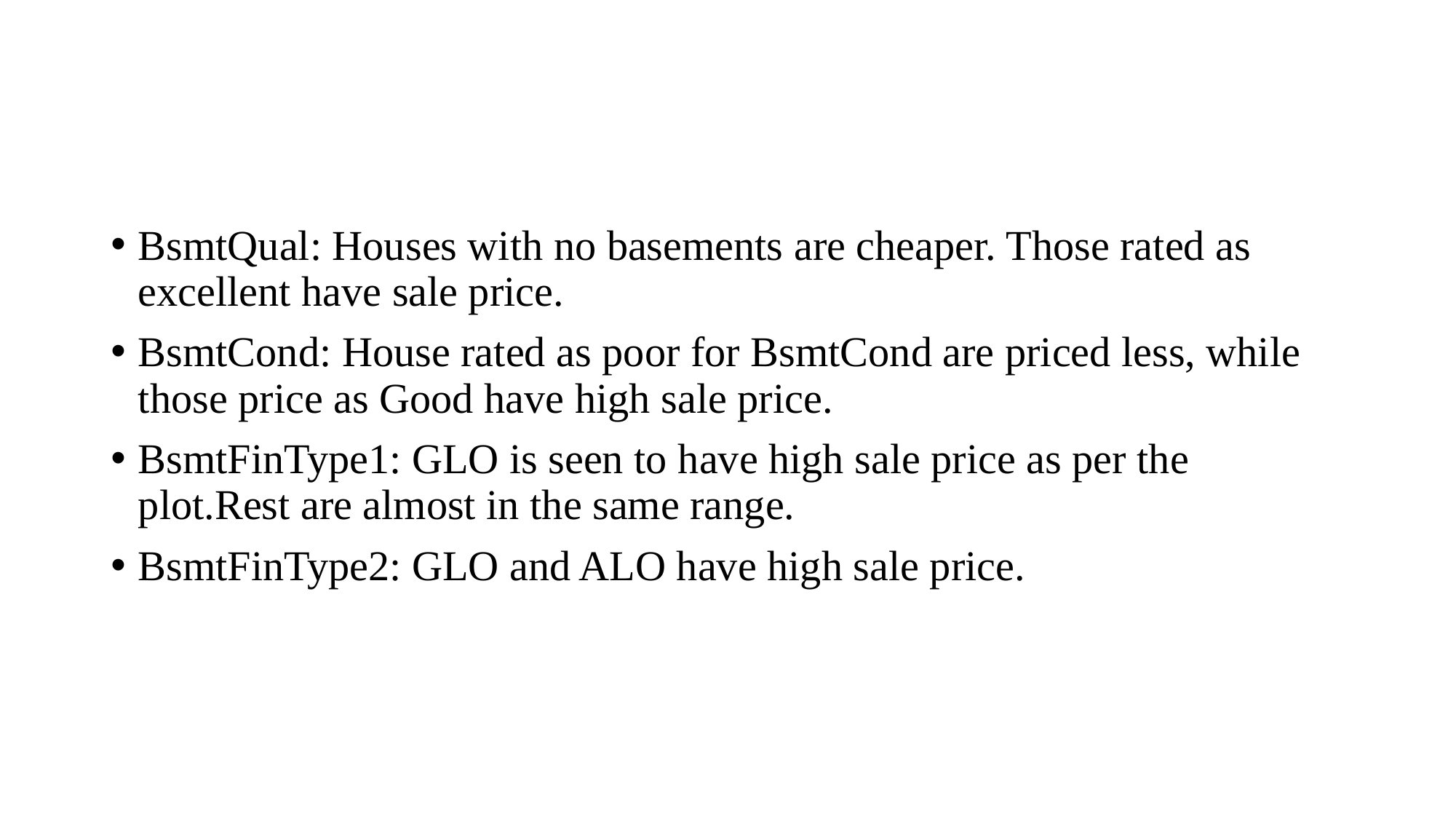

BsmtQual: Houses with no basements are cheaper. Those rated as excellent have sale price.
BsmtCond: House rated as poor for BsmtCond are priced less, while those price as Good have high sale price.
BsmtFinType1: GLO is seen to have high sale price as per the plot.Rest are almost in the same range.
BsmtFinType2: GLO and ALO have high sale price.